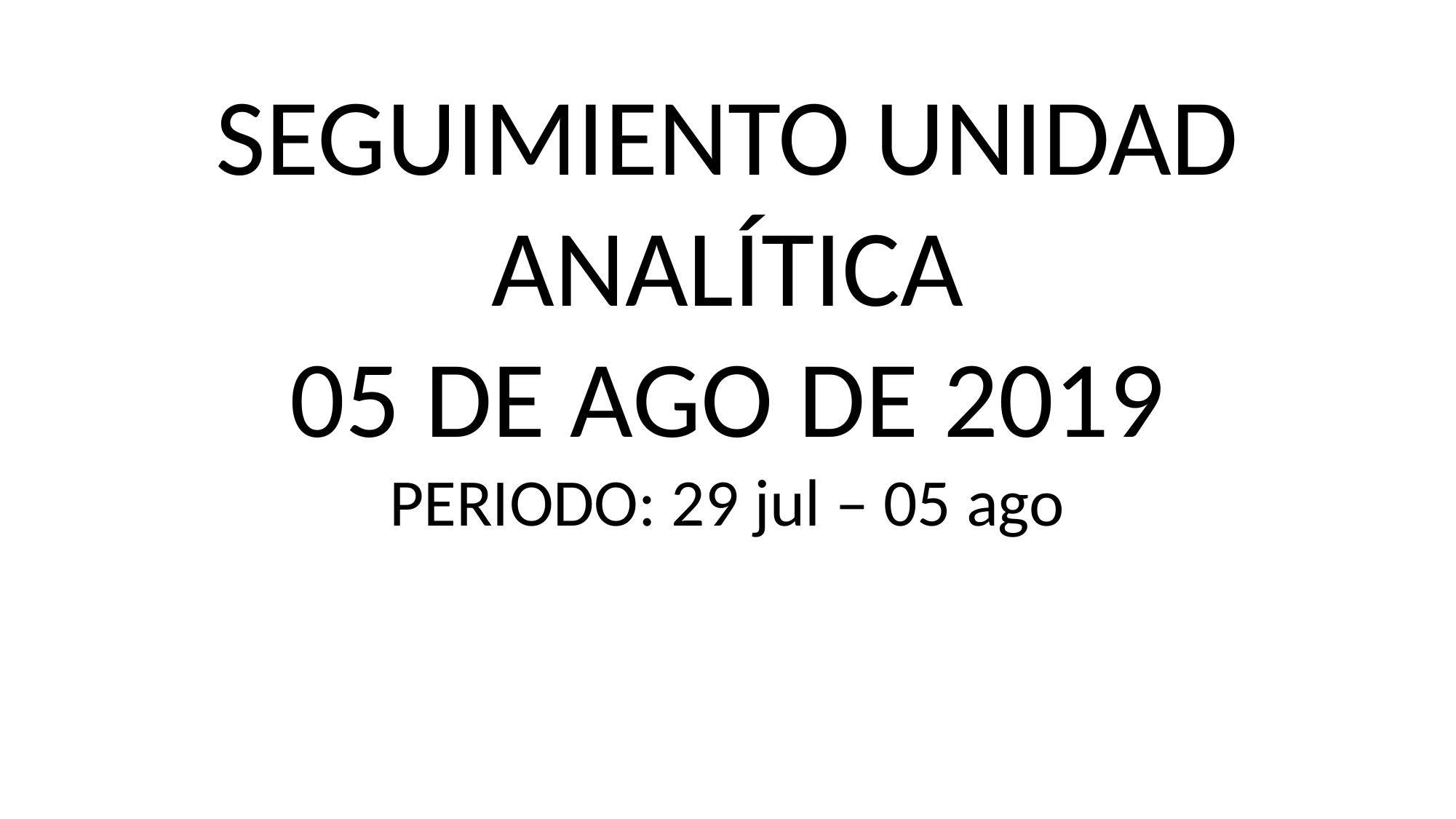

SEGUIMIENTO UNIDAD ANALÍTICA
05 DE AGO DE 2019
PERIODO: 29 jul – 05 ago